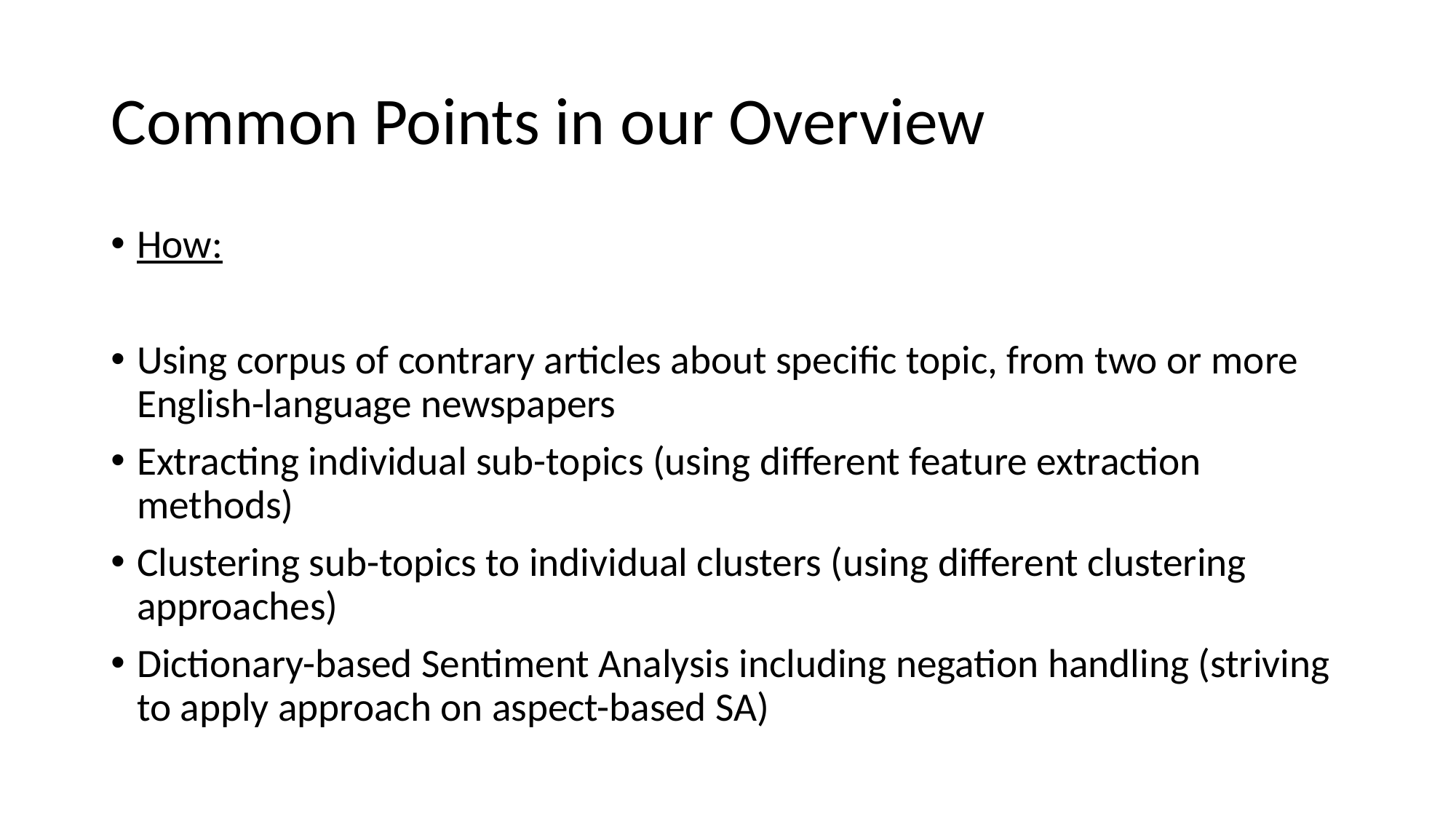

# Common Points in our Overview
How:

Using corpus of contrary articles about specific topic, from two or more English-language newspapers
Extracting individual sub-topics (using different feature extraction methods)
Clustering sub-topics to individual clusters (using different clustering approaches)
Dictionary-based Sentiment Analysis including negation handling (striving to apply approach on aspect-based SA)